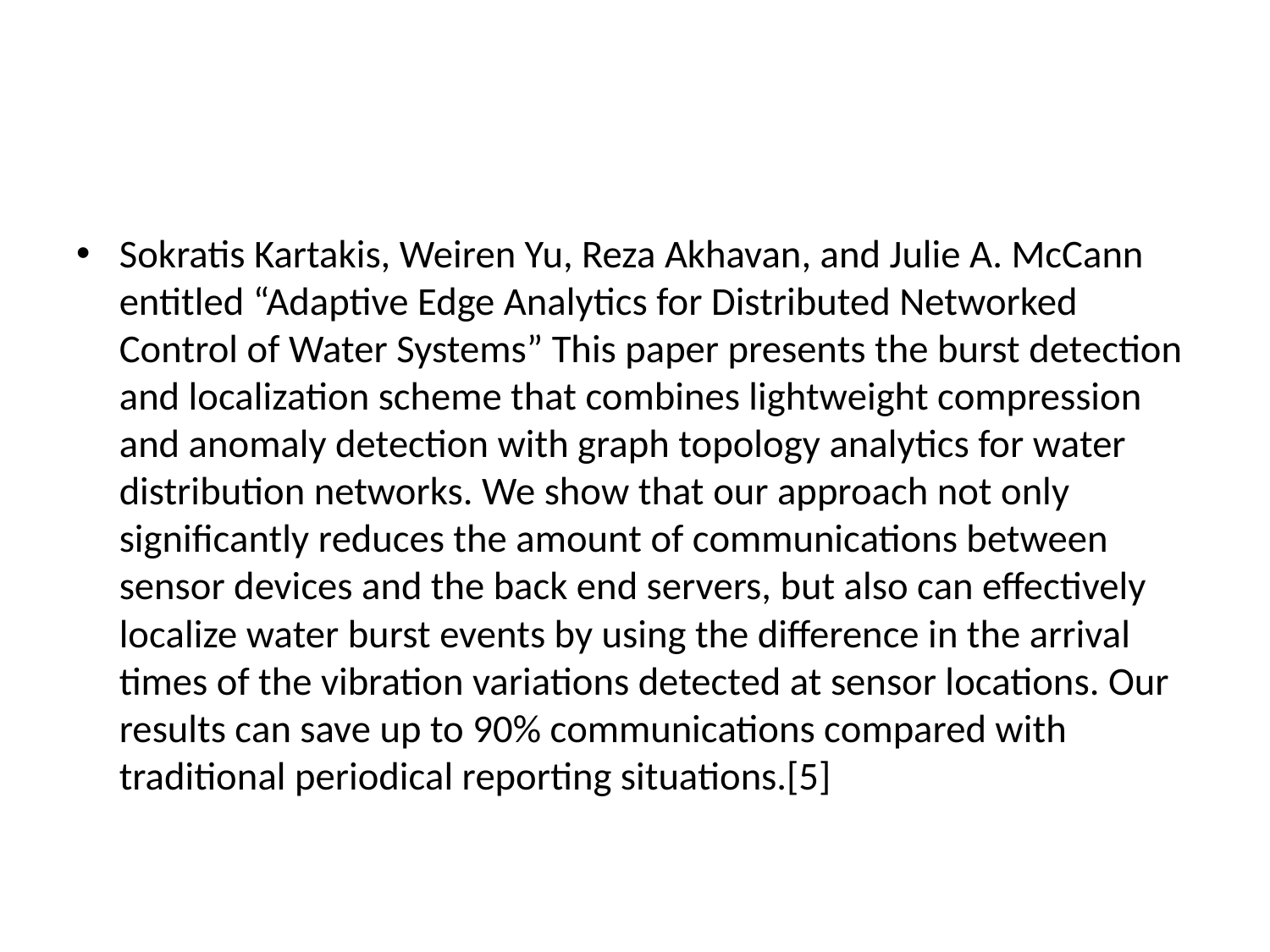

#
Sokratis Kartakis, Weiren Yu, Reza Akhavan, and Julie A. McCann entitled “Adaptive Edge Analytics for Distributed Networked Control of Water Systems” This paper presents the burst detection and localization scheme that combines lightweight compression and anomaly detection with graph topology analytics for water distribution networks. We show that our approach not only significantly reduces the amount of communications between sensor devices and the back end servers, but also can effectively localize water burst events by using the difference in the arrival times of the vibration variations detected at sensor locations. Our results can save up to 90% communications compared with traditional periodical reporting situations.[5]